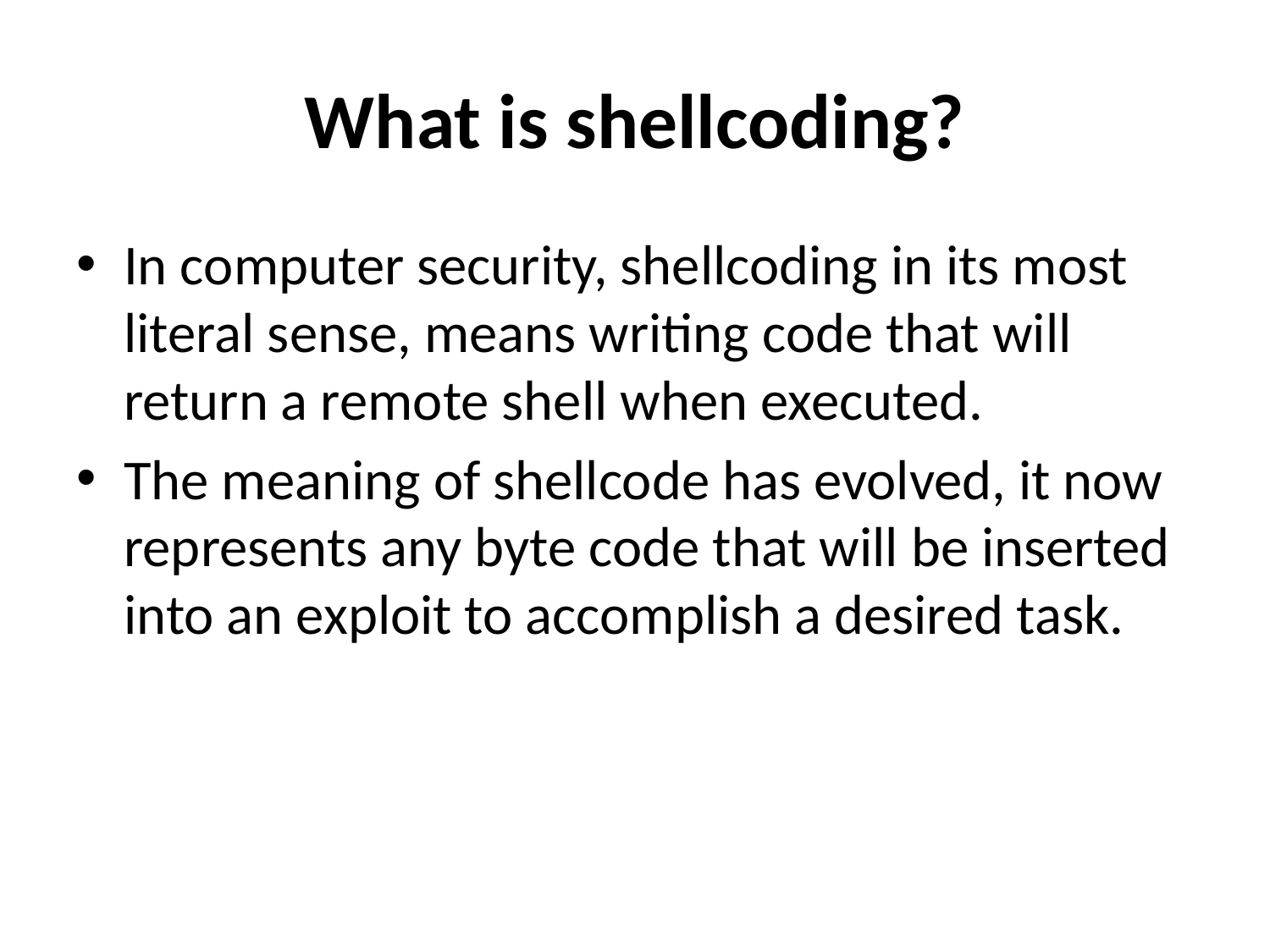

# What is shellcoding?
In computer security, shellcoding in its most literal sense, means writing code that will return a remote shell when executed.
The meaning of shellcode has evolved, it now represents any byte code that will be inserted into an exploit to accomplish a desired task.